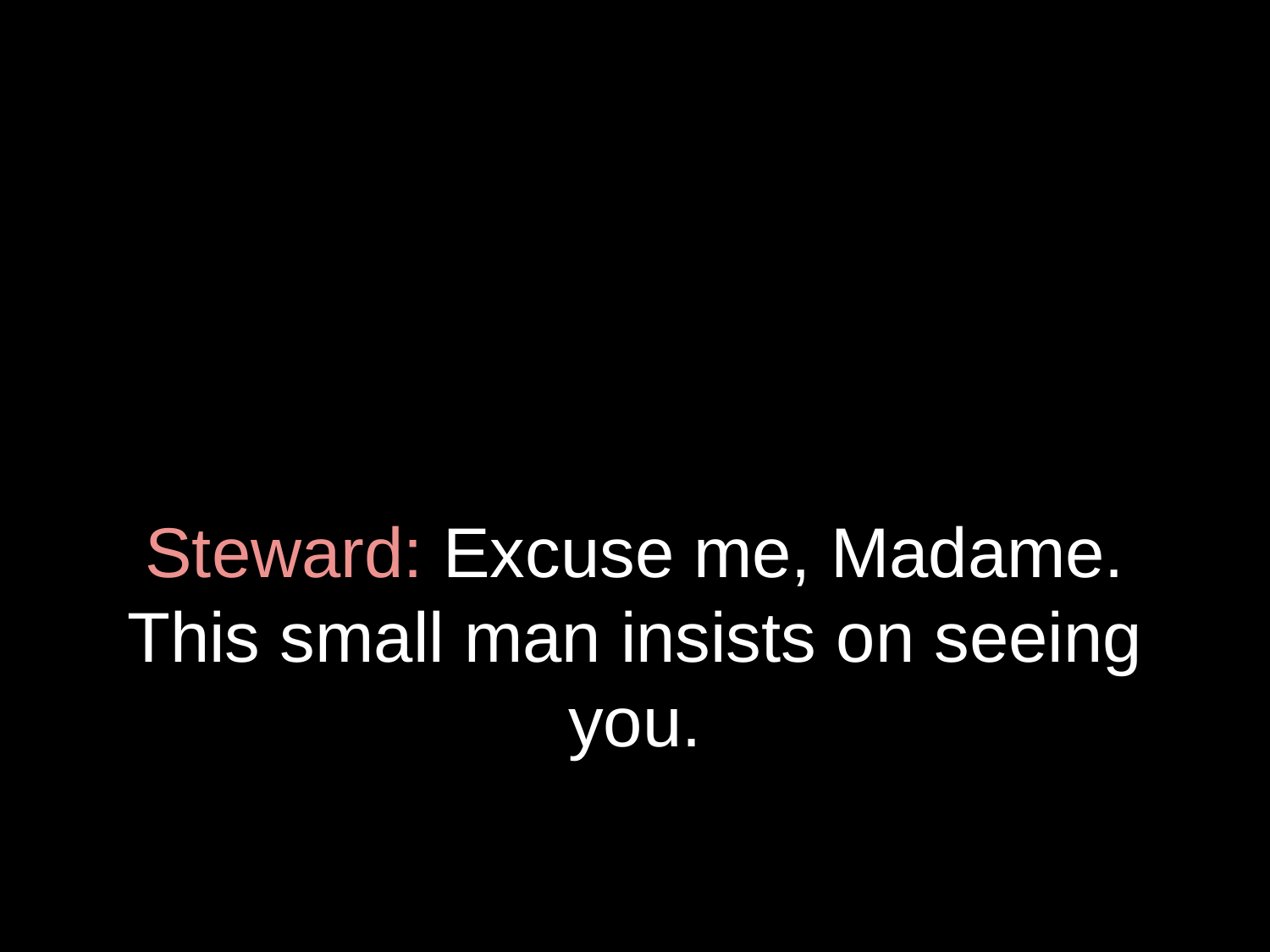

# Steward: Excuse me, Madame. This small man insists on seeing you.